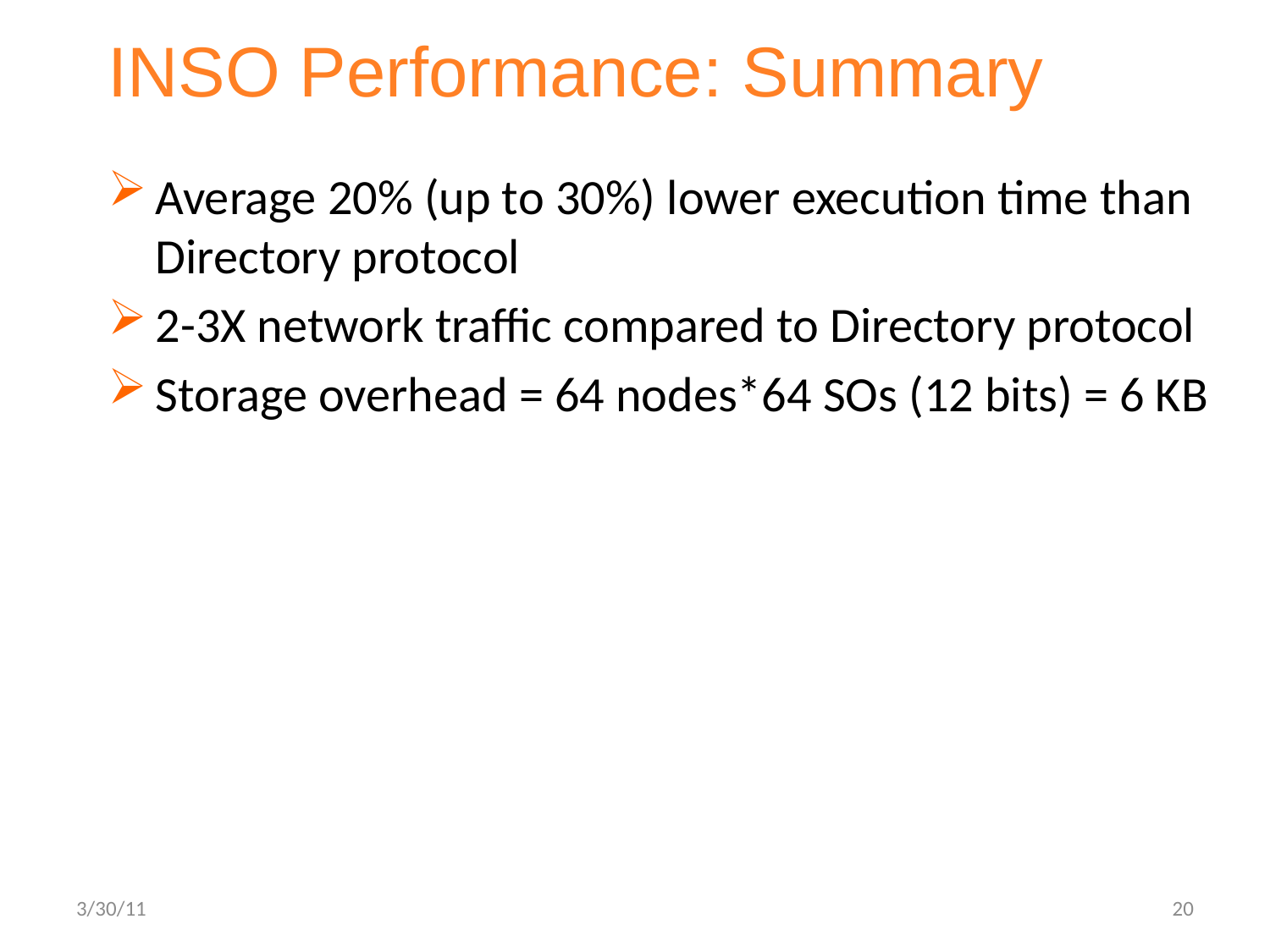

# INSO Performance: Summary
Average 20% (up to 30%) lower execution time than Directory protocol
2-3X network traffic compared to Directory protocol
Storage overhead = 64 nodes*64 SOs (12 bits) = 6 KB
3/30/11
20